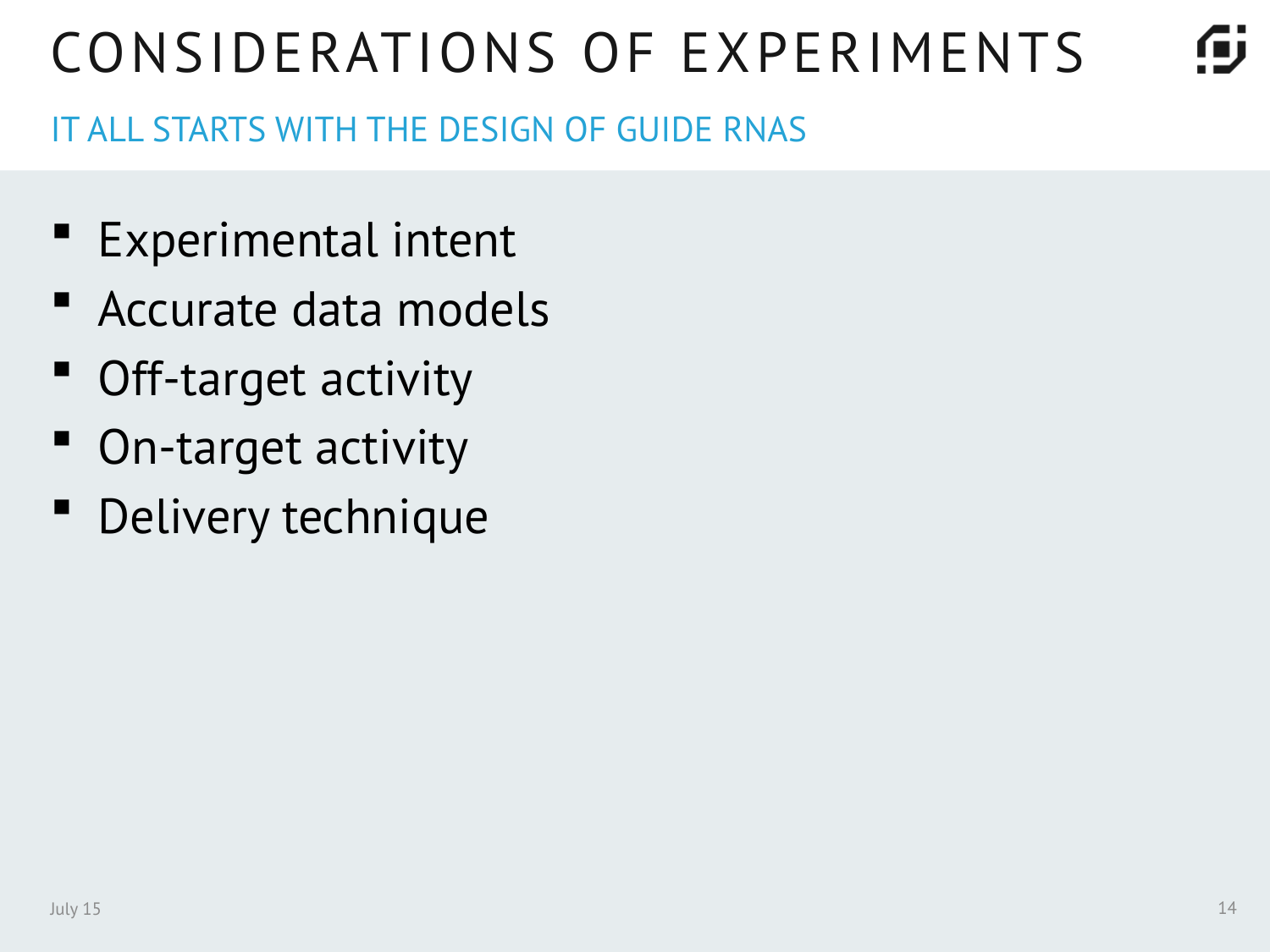

# CONSIDERATIONS OF EXPERIMENTS
IT ALL STARTS WITH THE DESIGN OF GUIDE RNAS
Experimental intent
Accurate data models
Off-target activity
On-target activity
Delivery technique
July 15
14